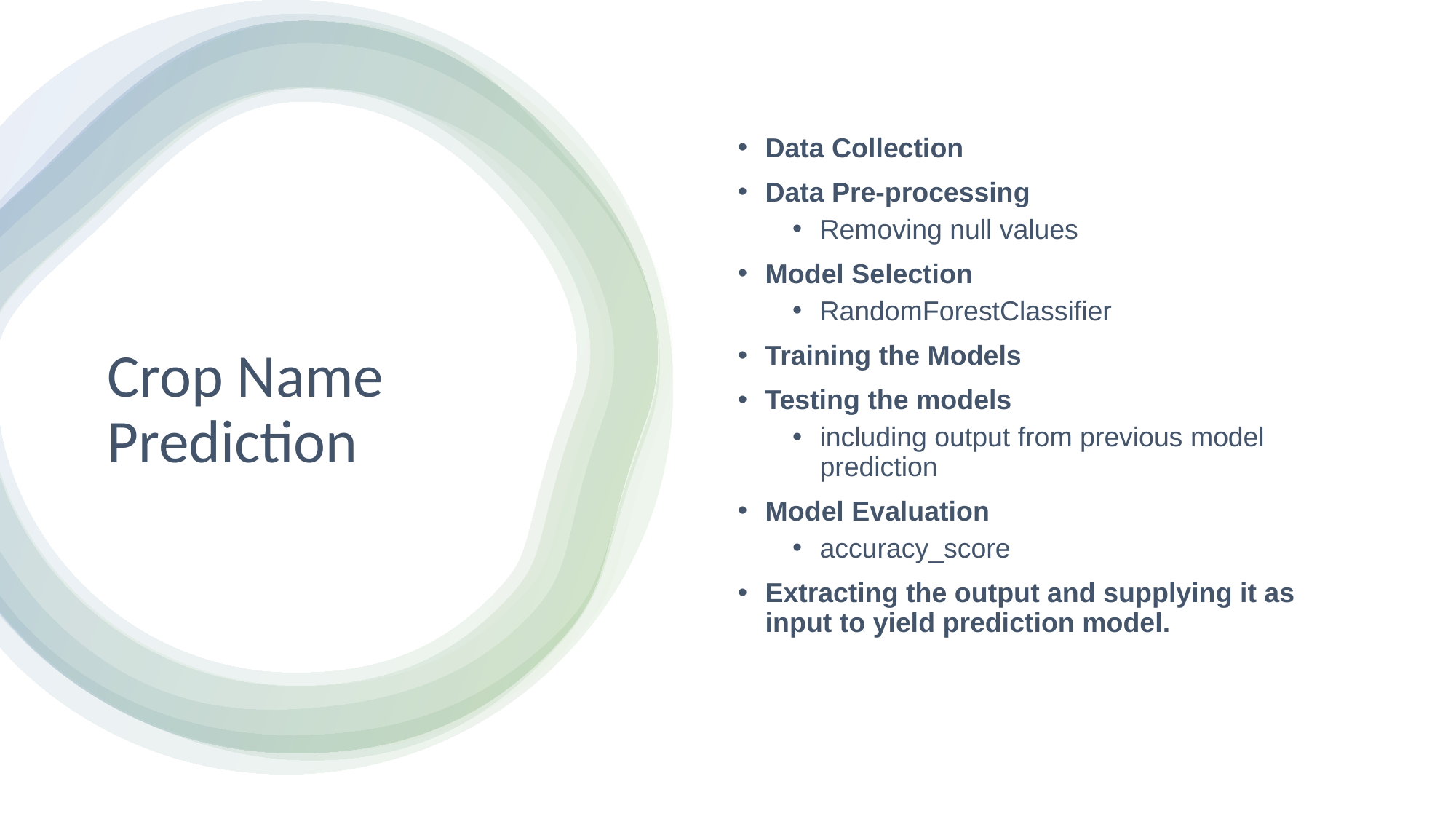

Data Collection
Data Pre-processing
Removing null values
Model Selection
RandomForestClassifier
Training the Models
Testing the models
including output from previous model prediction
Model Evaluation
accuracy_score
Extracting the output and supplying it as input to yield prediction model.

# Crop Name Prediction